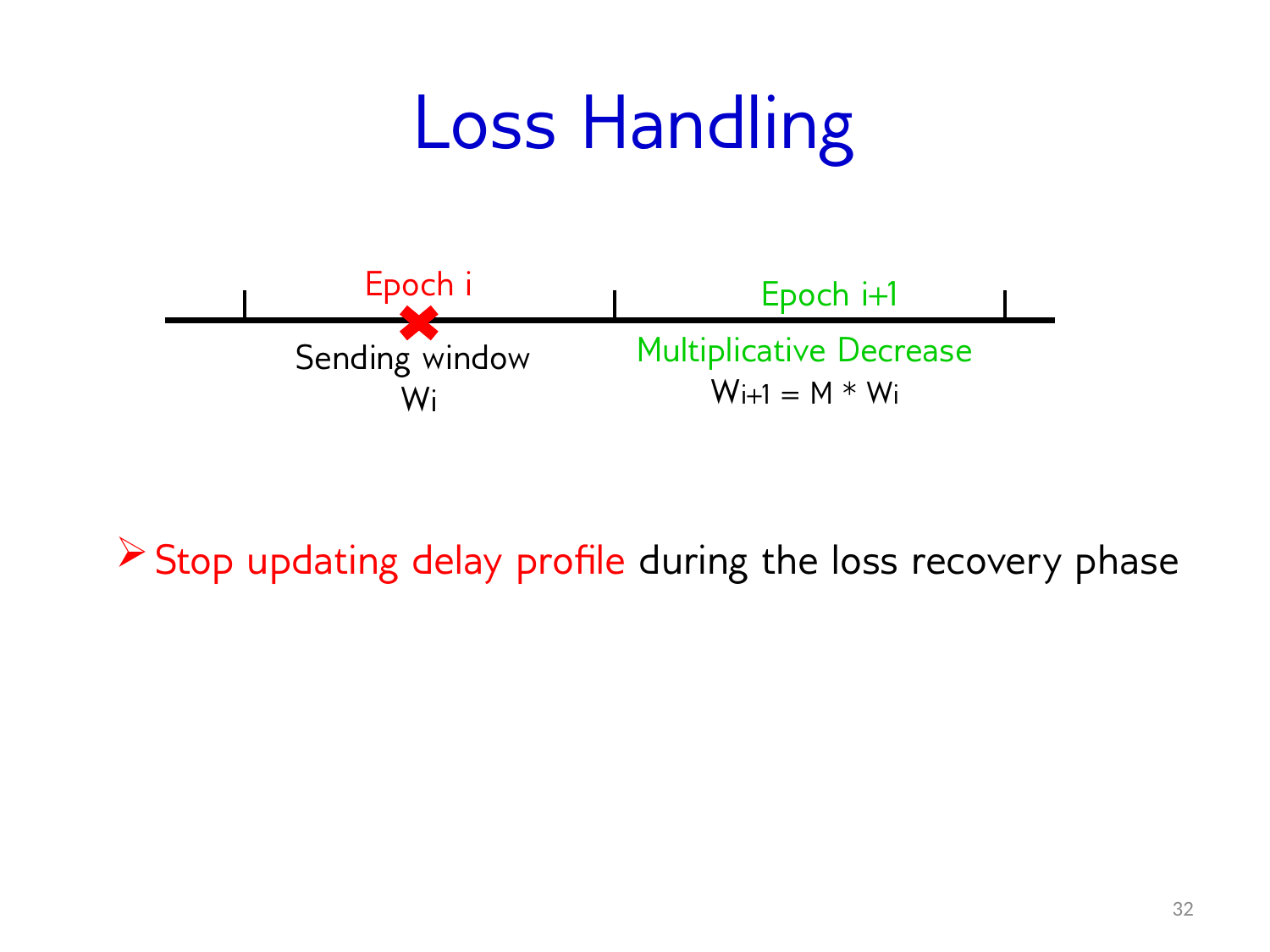

# Loss Handling
Epoch i
Epoch i+1

Multiplicative Decrease
Wi+1 = M * Wi
Sending window
Wi
Stop updating delay profile during the loss recovery phase
32